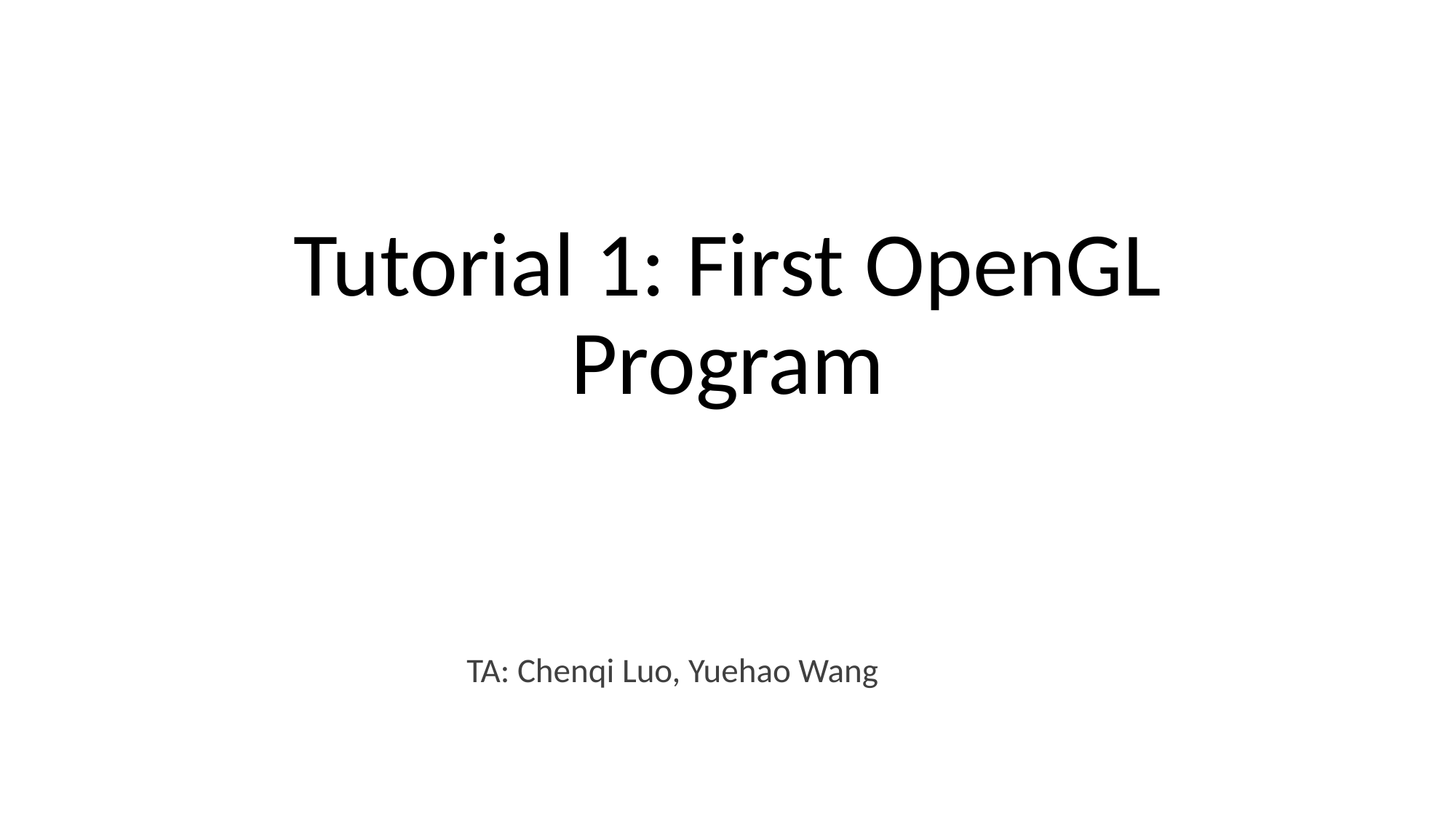

# Tutorial 1: First OpenGL Program
TA: Chenqi Luo, Yuehao Wang